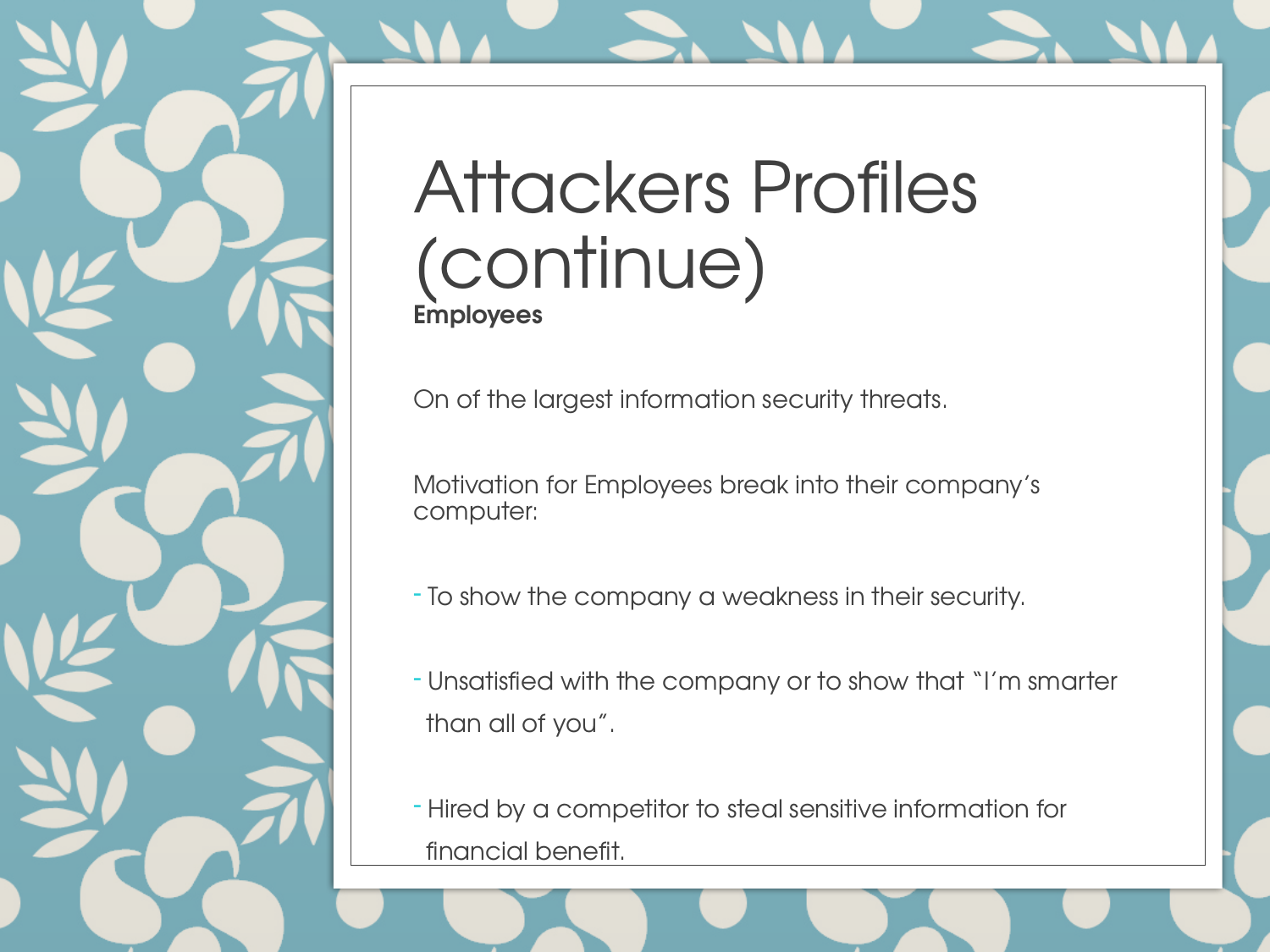

# Attackers Profiles (continue)
Employees

On of the largest information security threats.

Motivation for Employees break into their company’s computer:

 To show the company a weakness in their security.

 Unsatisfied with the company or to show that “I’m smarter
  than all of you”.

 Hired by a competitor to steal sensitive information for
  financial benefit.